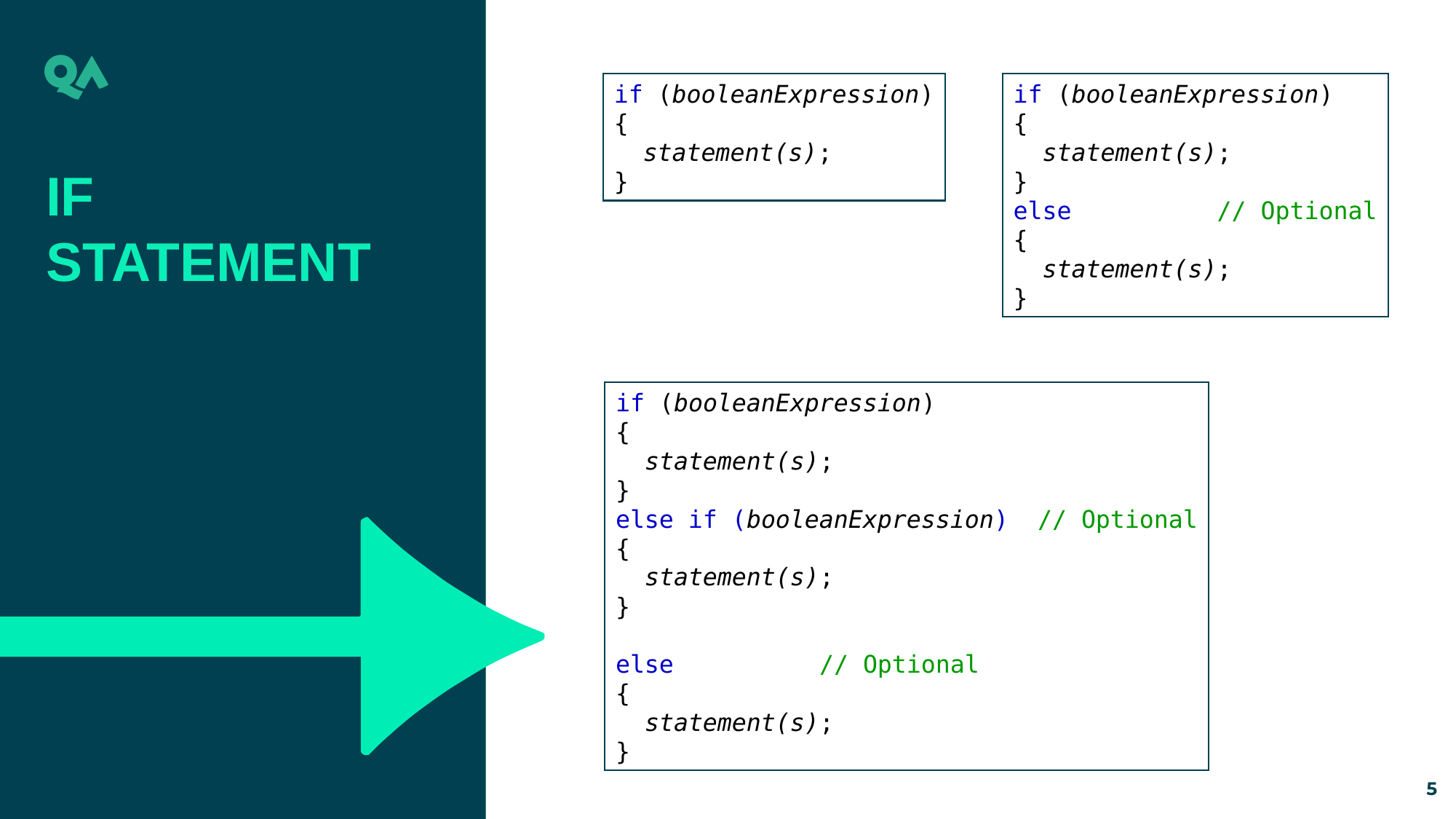

if (booleanExpression)
{
  statement(s);
}
if (booleanExpression)
{
  statement(s);
}
else          // Optional
{
  statement(s);
}
IF
Statement

if (booleanExpression)
{
  statement(s);
}
else if (booleanExpression)  // Optional
{
  statement(s);
}

else          // Optional
{
  statement(s);
}
5